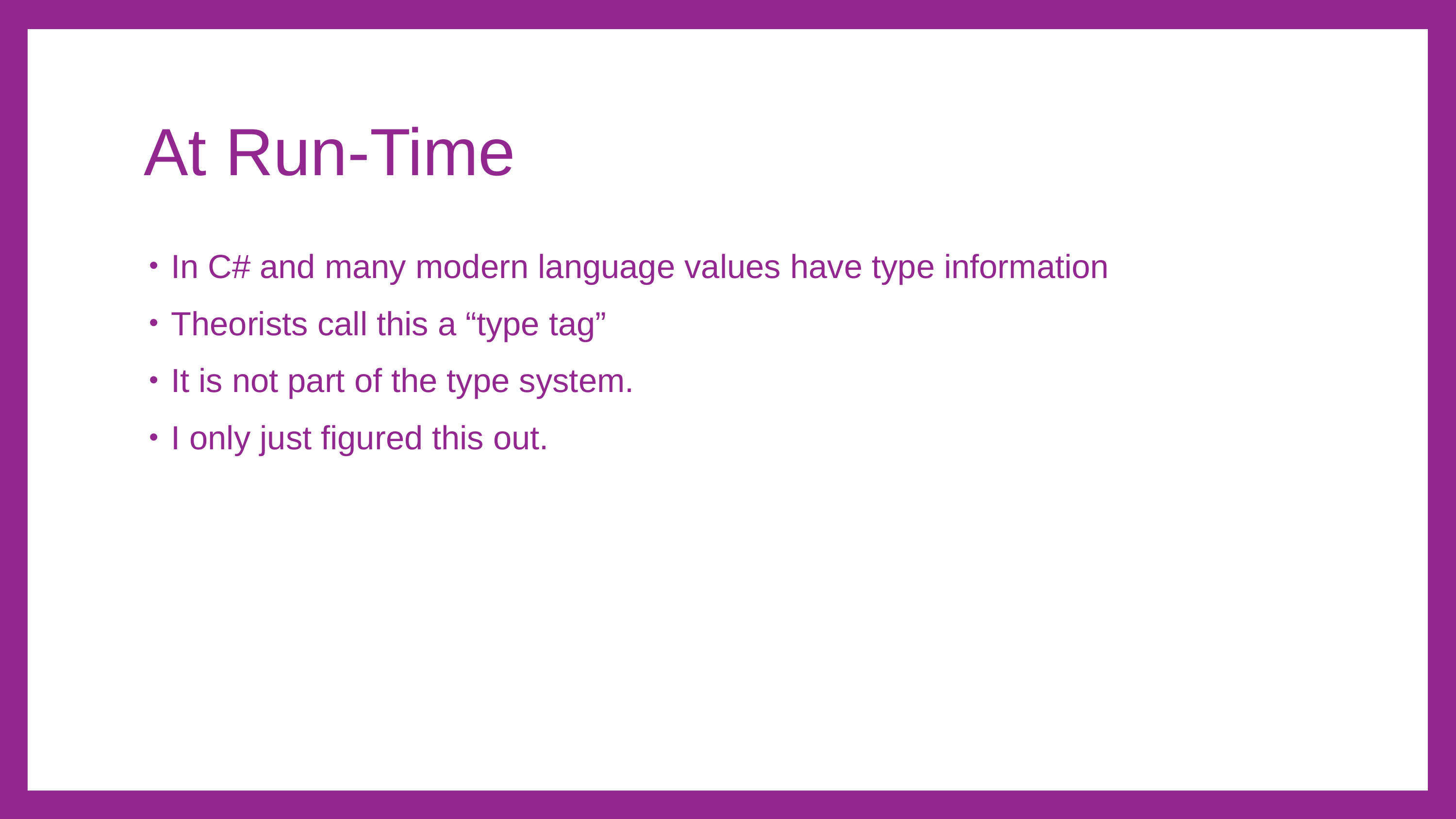

# At Run-Time
In C# and many modern language values have type information
Theorists call this a “type tag”
It is not part of the type system.
I only just figured this out.